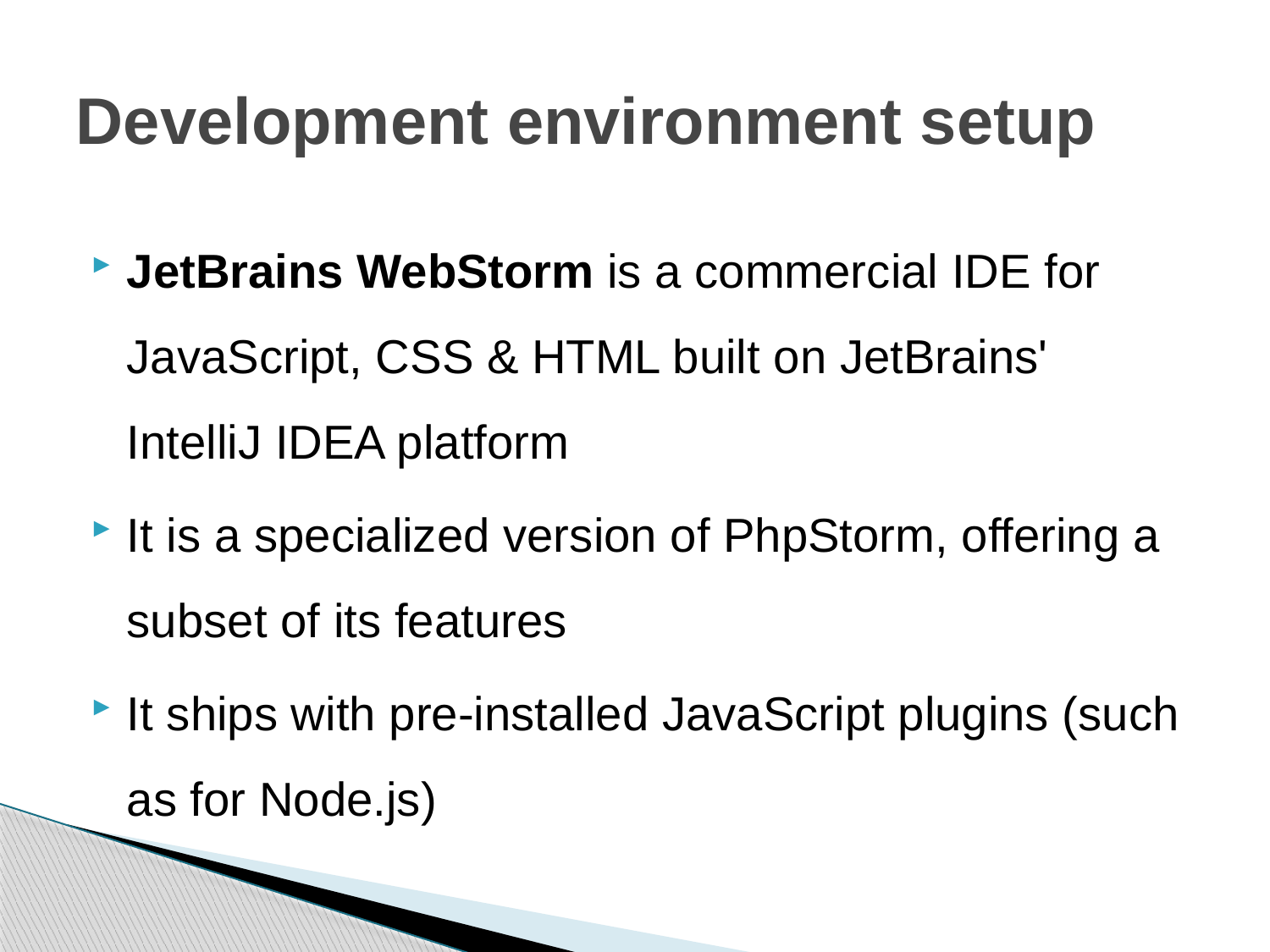

# Development environment setup
JetBrains WebStorm is a commercial IDE for JavaScript, CSS & HTML built on JetBrains' IntelliJ IDEA platform
It is a specialized version of PhpStorm, offering a subset of its features
It ships with pre-installed JavaScript plugins (such as for Node.js)